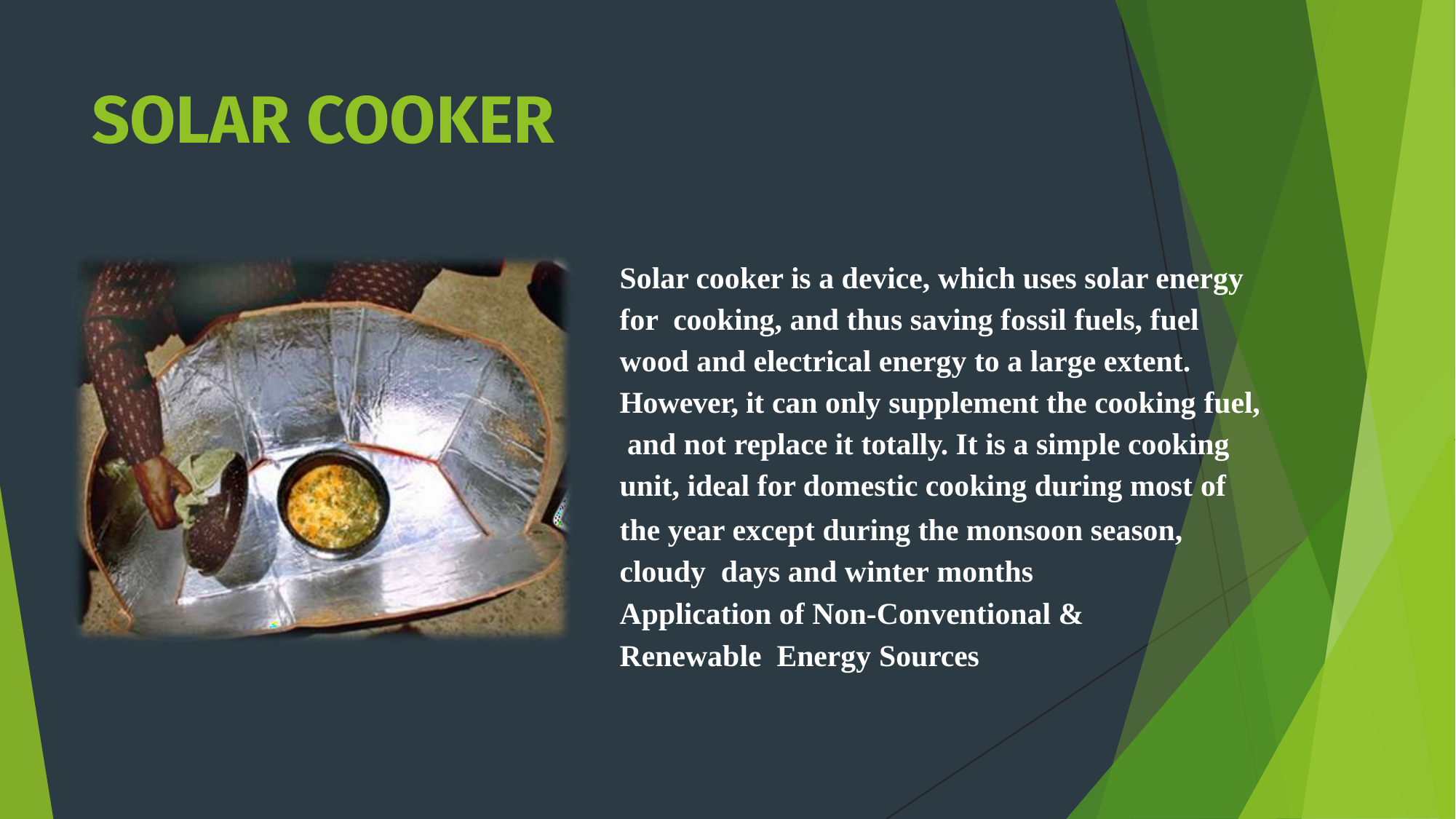

# SOLAR COOKER
Solar cooker is a device, which uses solar energy for  cooking, and thus saving fossil fuels, fuel
wood and electrical energy to a large extent.  However, it can only supplement the cooking fuel,  and not replace it totally. It is a simple cooking  unit, ideal for domestic cooking during most of
the year except during the monsoon season, cloudy  days and winter months
Application of Non-Conventional & Renewable  Energy Sources